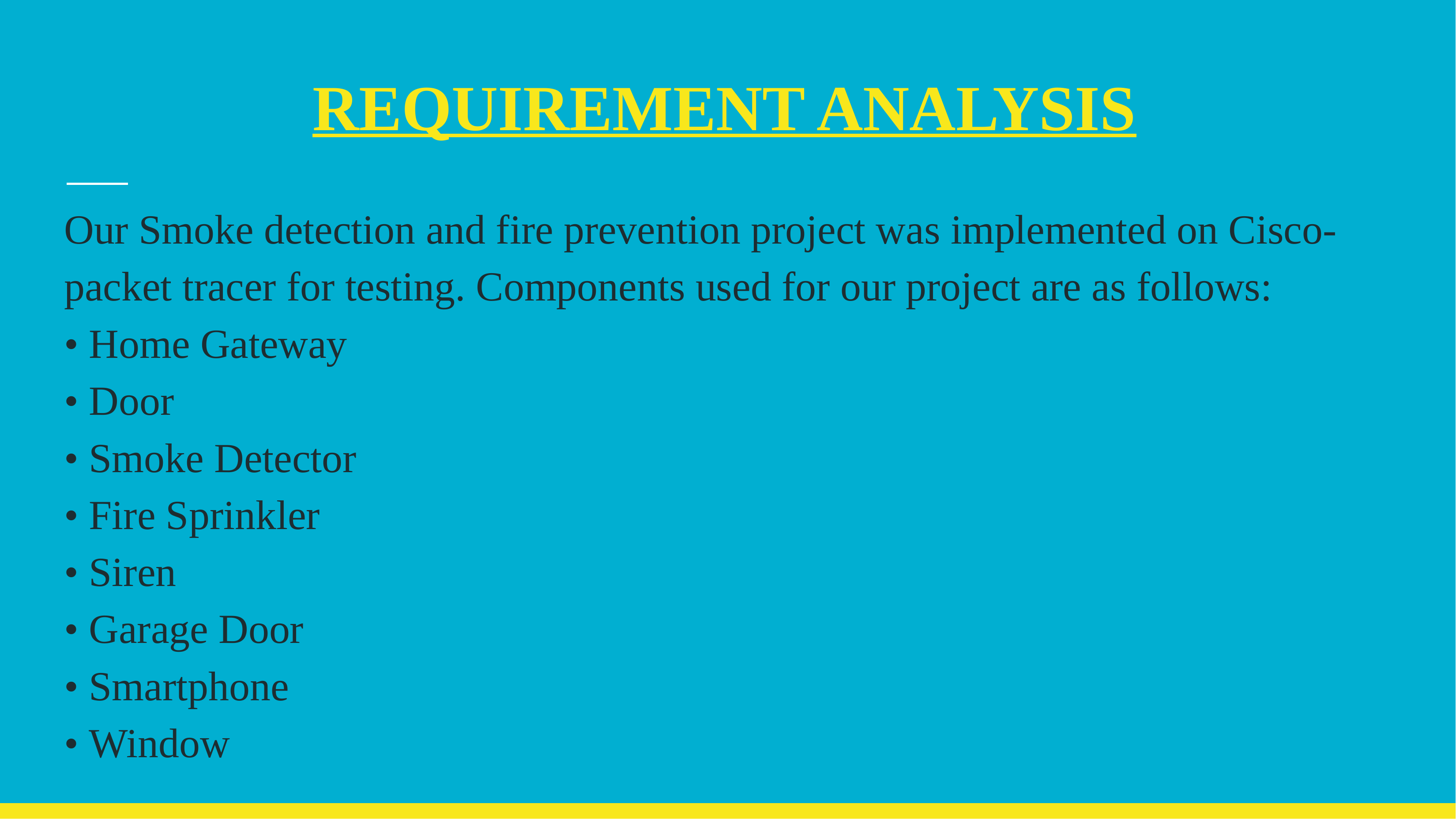

# REQUIREMENT ANALYSIS
Our Smoke detection and fire prevention project was implemented on Cisco- packet tracer for testing. Components used for our project are as follows:
• Home Gateway
• Door
• Smoke Detector
• Fire Sprinkler
• Siren
• Garage Door
• Smartphone
• Window